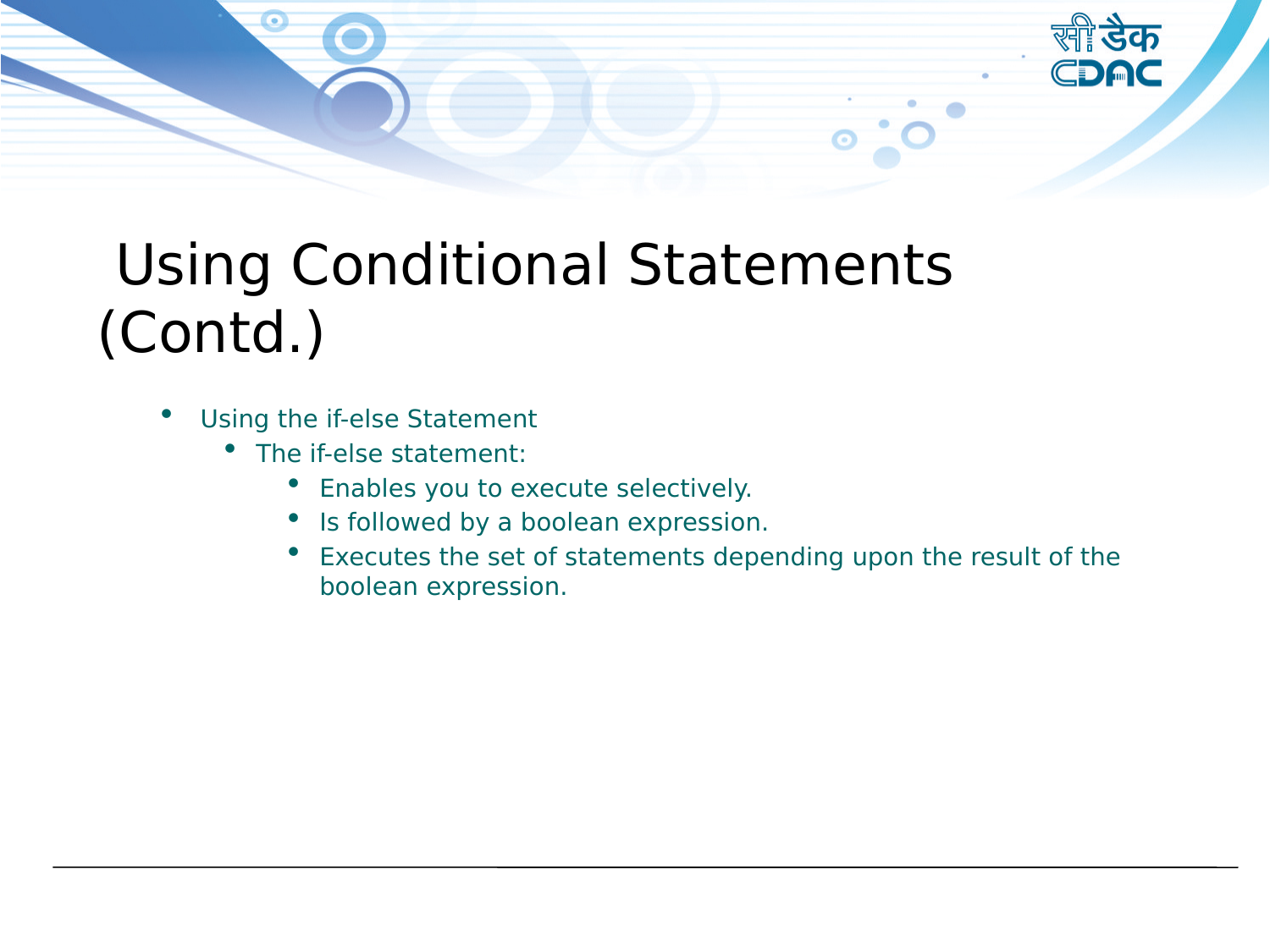

Using Conditional Statements     (Contd.)

Using the if-else Statement
The if-else statement:
Enables you to execute selectively.
Is followed by a boolean expression.
Executes the set of statements depending upon the result of the boolean expression.